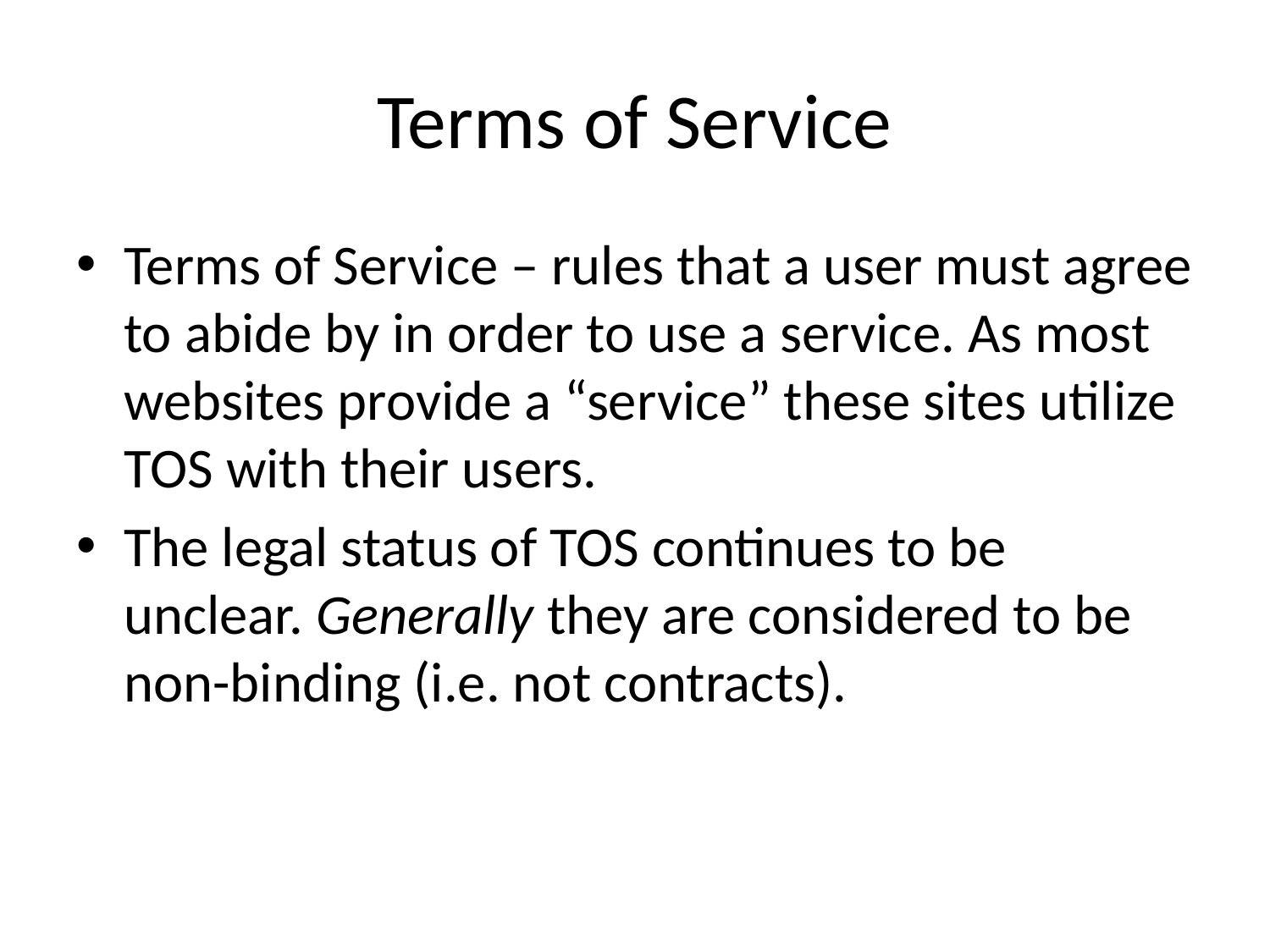

# Terms of Service
Terms of Service – rules that a user must agree to abide by in order to use a service. As most websites provide a “service” these sites utilize TOS with their users.
The legal status of TOS continues to be unclear. Generally they are considered to be non-binding (i.e. not contracts).